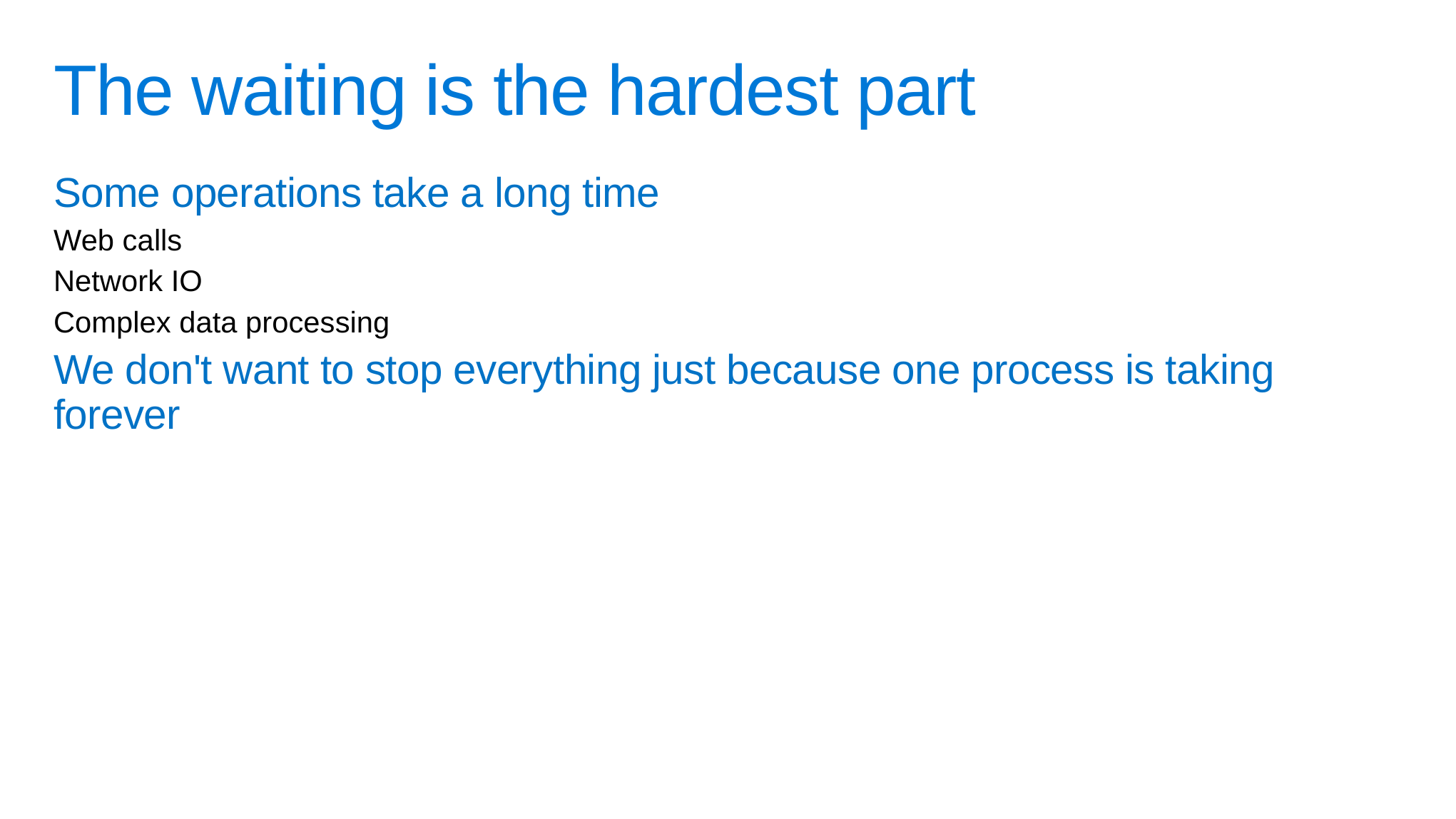

# The waiting is the hardest part
Some operations take a long time
Web calls
Network IO
Complex data processing
We don't want to stop everything just because one process is taking forever